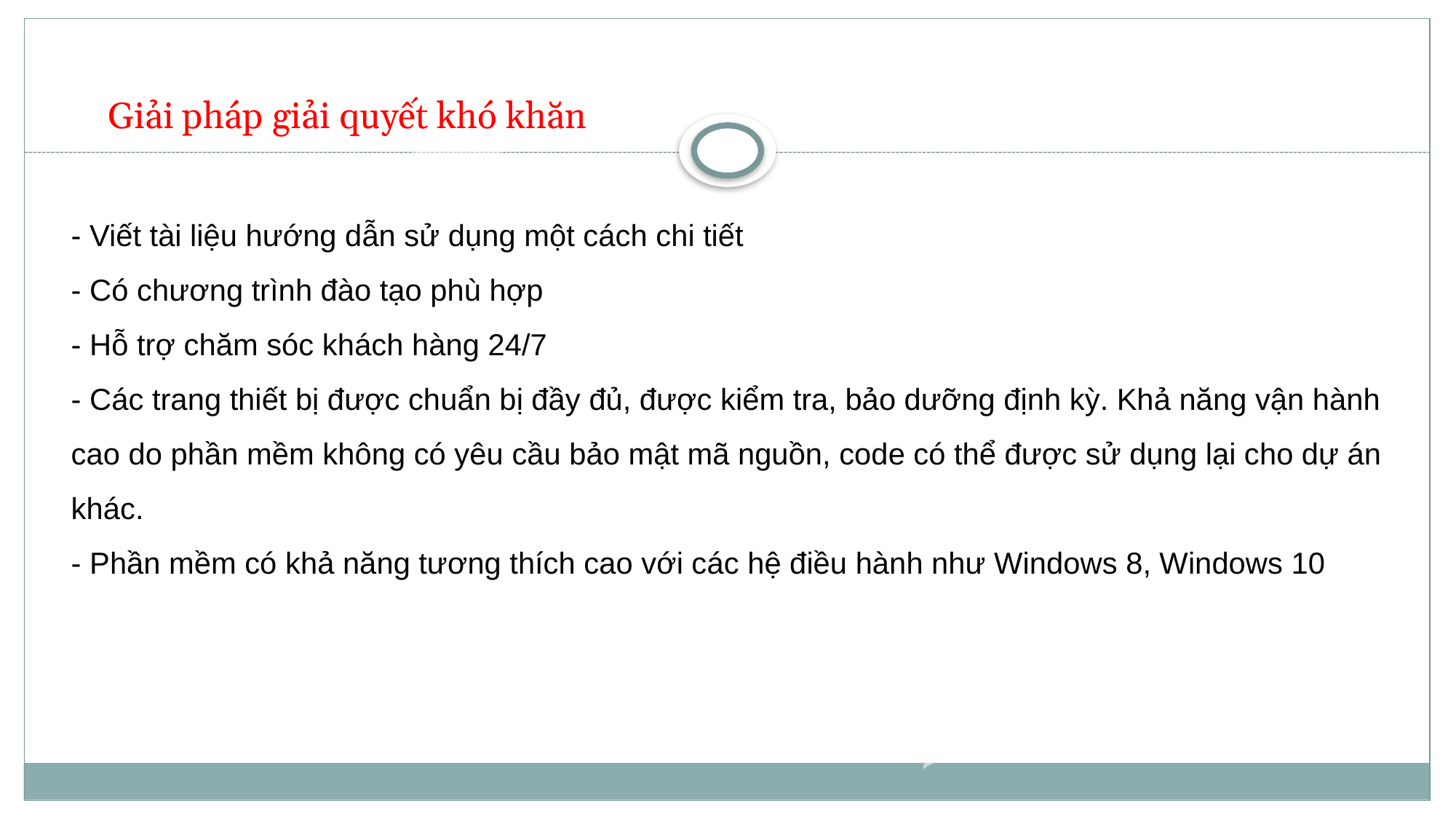

# Giải pháp giải quyết khó khăn

- Viết tài liệu hướng dẫn sử dụng một cách chi tiết
- Có chương trình đào tạo phù hợp
- Hỗ trợ chăm sóc khách hàng 24/7
- Các trang thiết bị được chuẩn bị đầy đủ, được kiểm tra, bảo dưỡng định kỳ. Khả năng vận hành cao do phần mềm không có yêu cầu bảo mật mã nguồn, code có thể được sử dụng lại cho dự án khác.
- Phần mềm có khả năng tương thích cao với các hệ điều hành như Windows 8, Windows 10